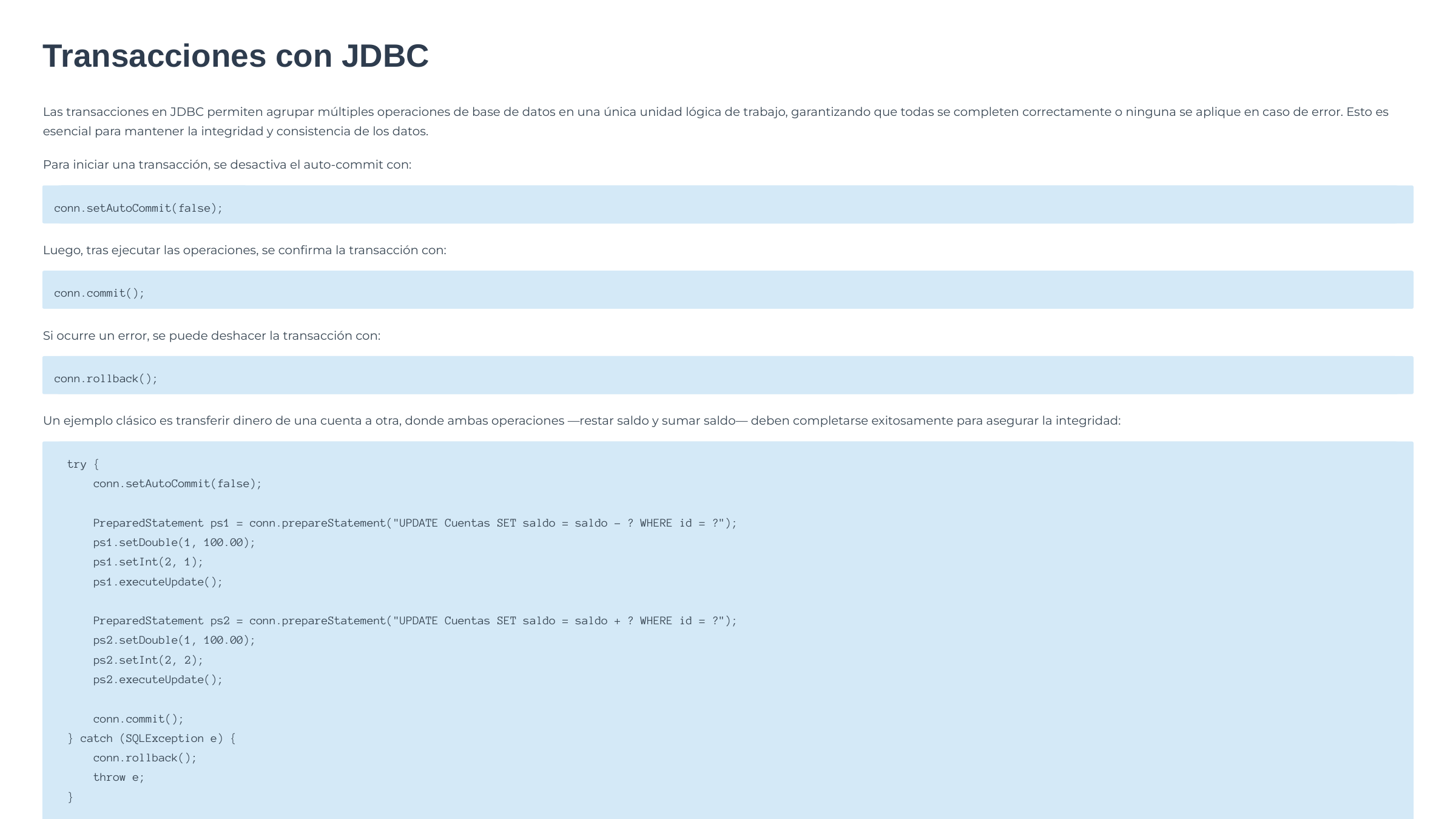

Transacciones con JDBC
Las transacciones en JDBC permiten agrupar múltiples operaciones de base de datos en una única unidad lógica de trabajo, garantizando que todas se completen correctamente o ninguna se aplique en caso de error. Esto es esencial para mantener la integridad y consistencia de los datos.
Para iniciar una transacción, se desactiva el auto-commit con:

conn.setAutoCommit(false);
Luego, tras ejecutar las operaciones, se confirma la transacción con:

conn.commit();
Si ocurre un error, se puede deshacer la transacción con:

conn.rollback();
Un ejemplo clásico es transferir dinero de una cuenta a otra, donde ambas operaciones —restar saldo y sumar saldo— deben completarse exitosamente para asegurar la integridad:

  try {
      conn.setAutoCommit(false);

      PreparedStatement ps1 = conn.prepareStatement("UPDATE Cuentas SET saldo = saldo - ? WHERE id = ?");
      ps1.setDouble(1, 100.00);
      ps1.setInt(2, 1);
      ps1.executeUpdate();

      PreparedStatement ps2 = conn.prepareStatement("UPDATE Cuentas SET saldo = saldo + ? WHERE id = ?");
      ps2.setDouble(1, 100.00);
      ps2.setInt(2, 2);
      ps2.executeUpdate();

      conn.commit();
  } catch (SQLException e) {
      conn.rollback();
      throw e;
  }